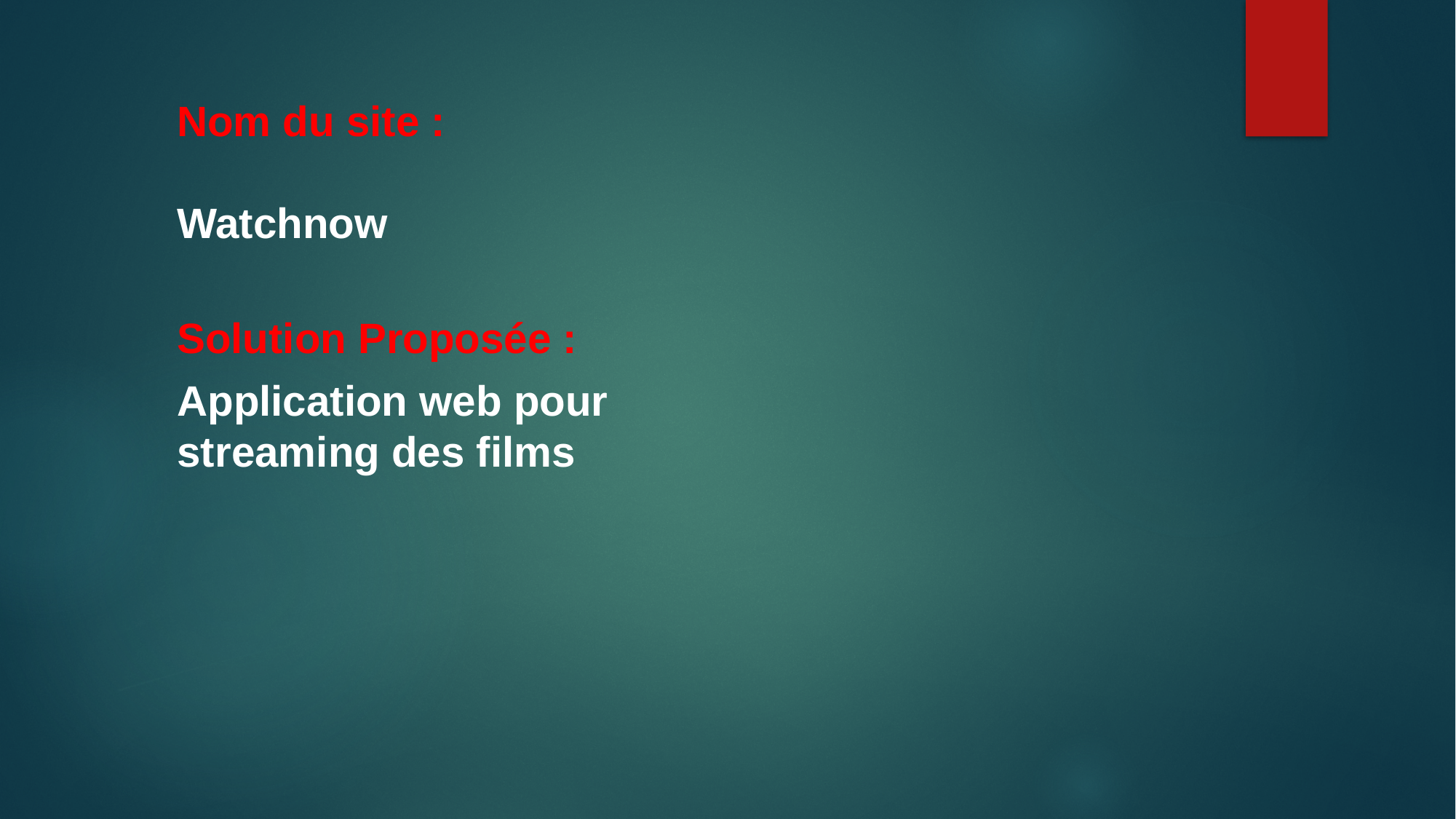

Nom du site :

Watchnow
Solution Proposée :
Application web pour streaming des films